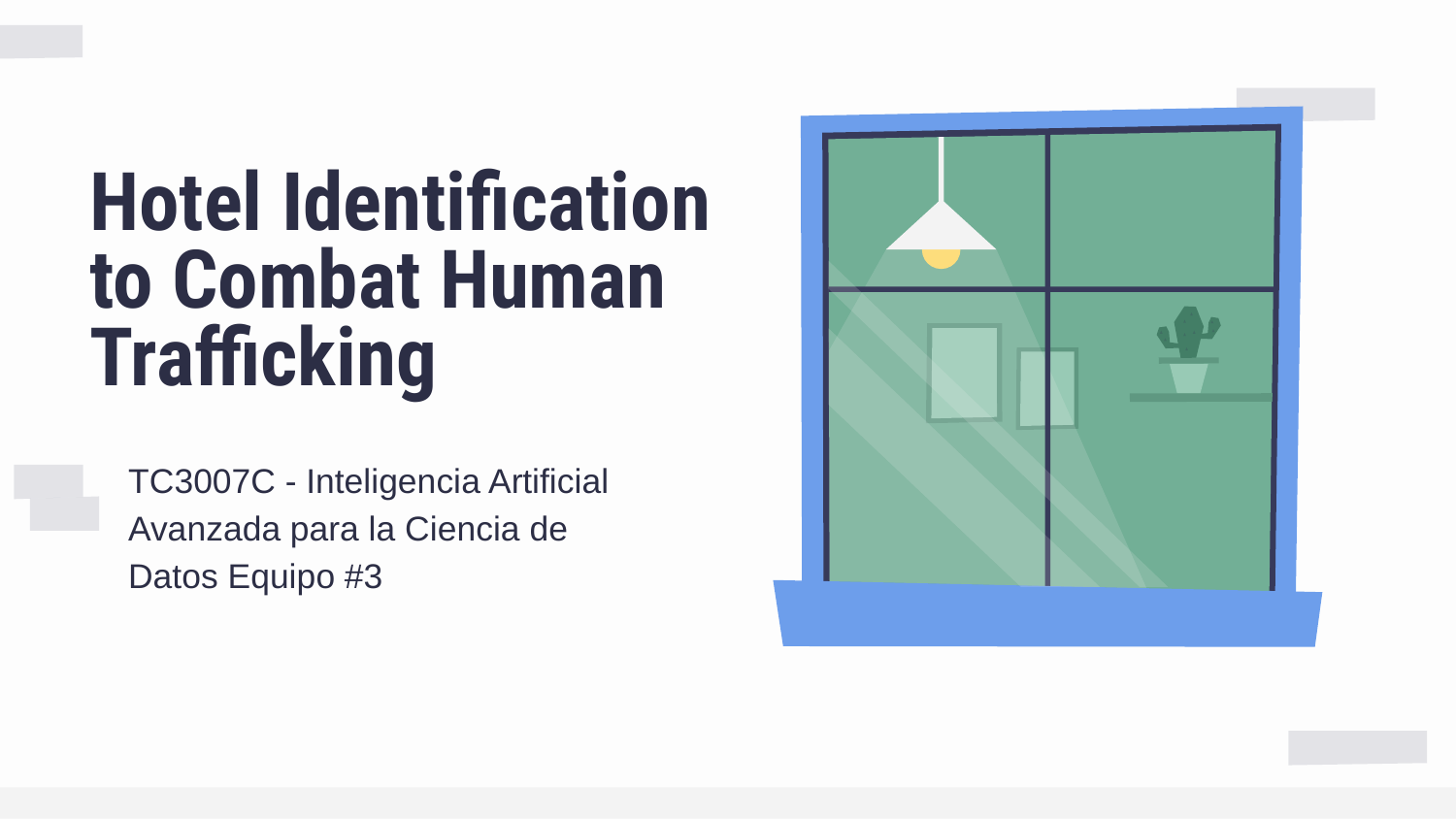

Hotel Identification
to Combat Human Trafficking

TC3007C - Inteligencia Artificial Avanzada para la Ciencia de Datos Equipo #3